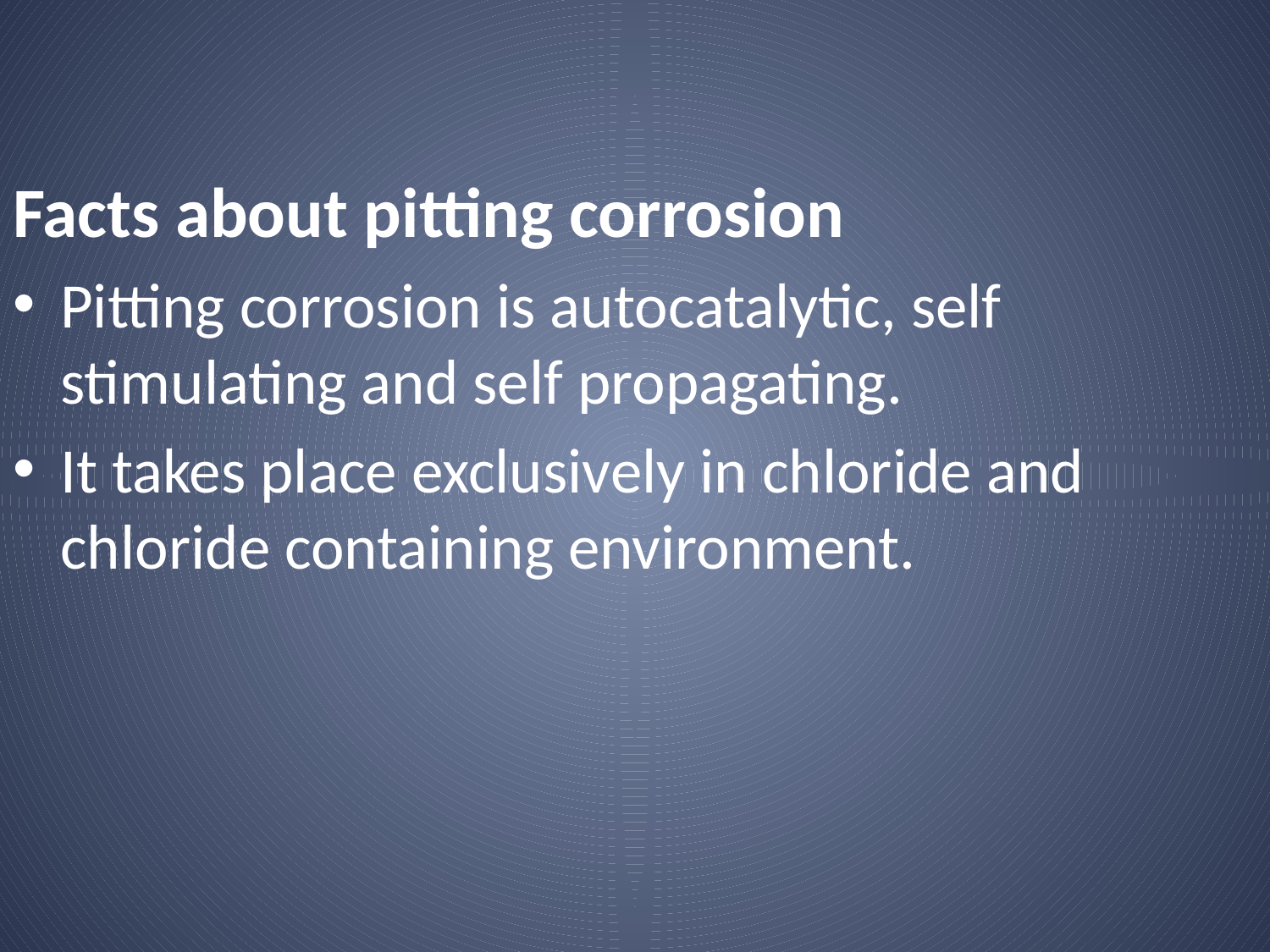

Facts about pitting corrosion
Pitting corrosion is autocatalytic, self stimulating and self propagating.
It takes place exclusively in chloride and chloride containing environment.